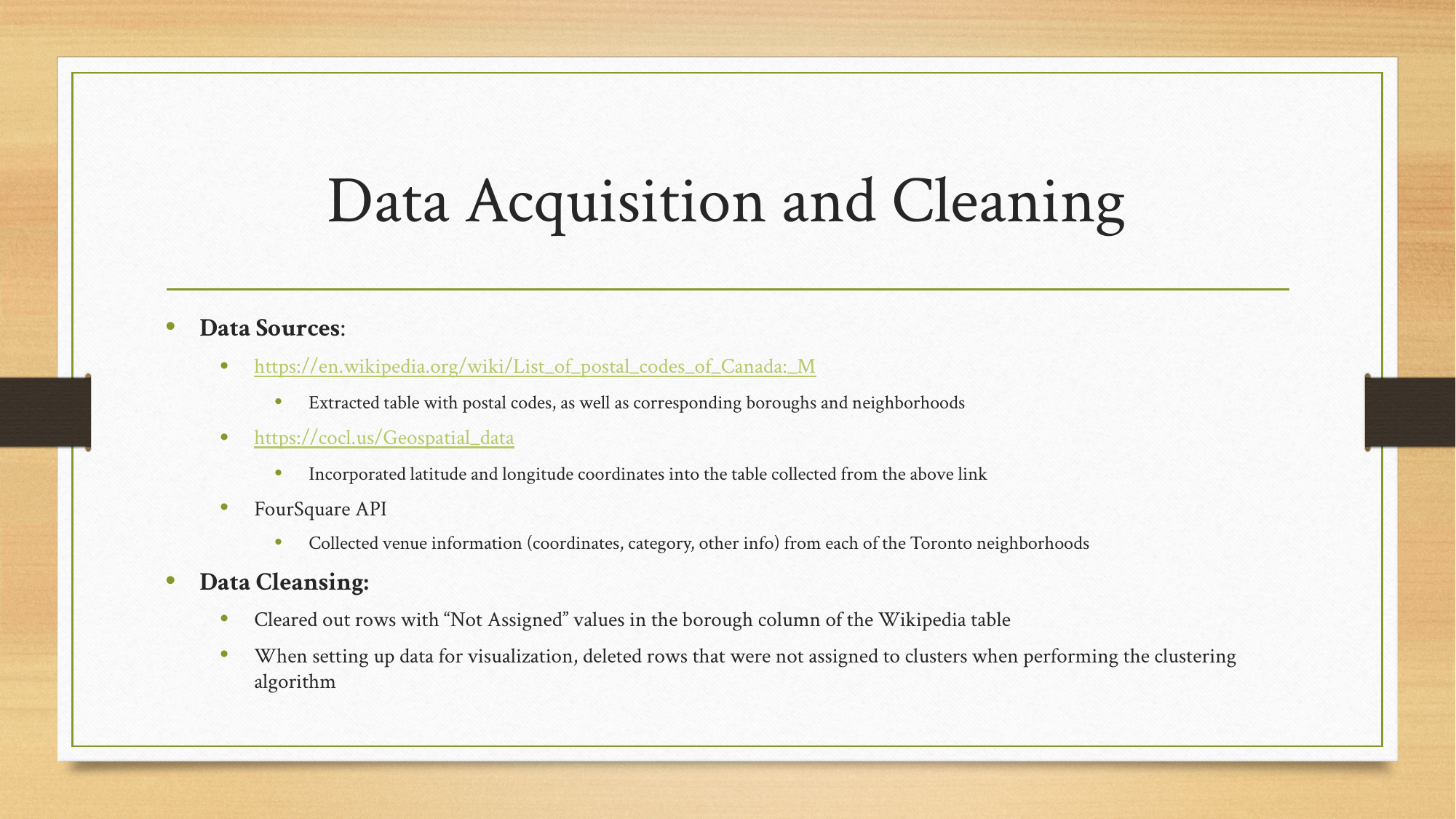

# Data Acquisition and Cleaning
Data Sources:
https://en.wikipedia.org/wiki/List_of_postal_codes_of_Canada:_M
Extracted table with postal codes, as well as corresponding boroughs and neighborhoods
https://cocl.us/Geospatial_data
Incorporated latitude and longitude coordinates into the table collected from the above link
FourSquare API
Collected venue information (coordinates, category, other info) from each of the Toronto neighborhoods
Data Cleansing:
Cleared out rows with “Not Assigned” values in the borough column of the Wikipedia table
When setting up data for visualization, deleted rows that were not assigned to clusters when performing the clustering algorithm